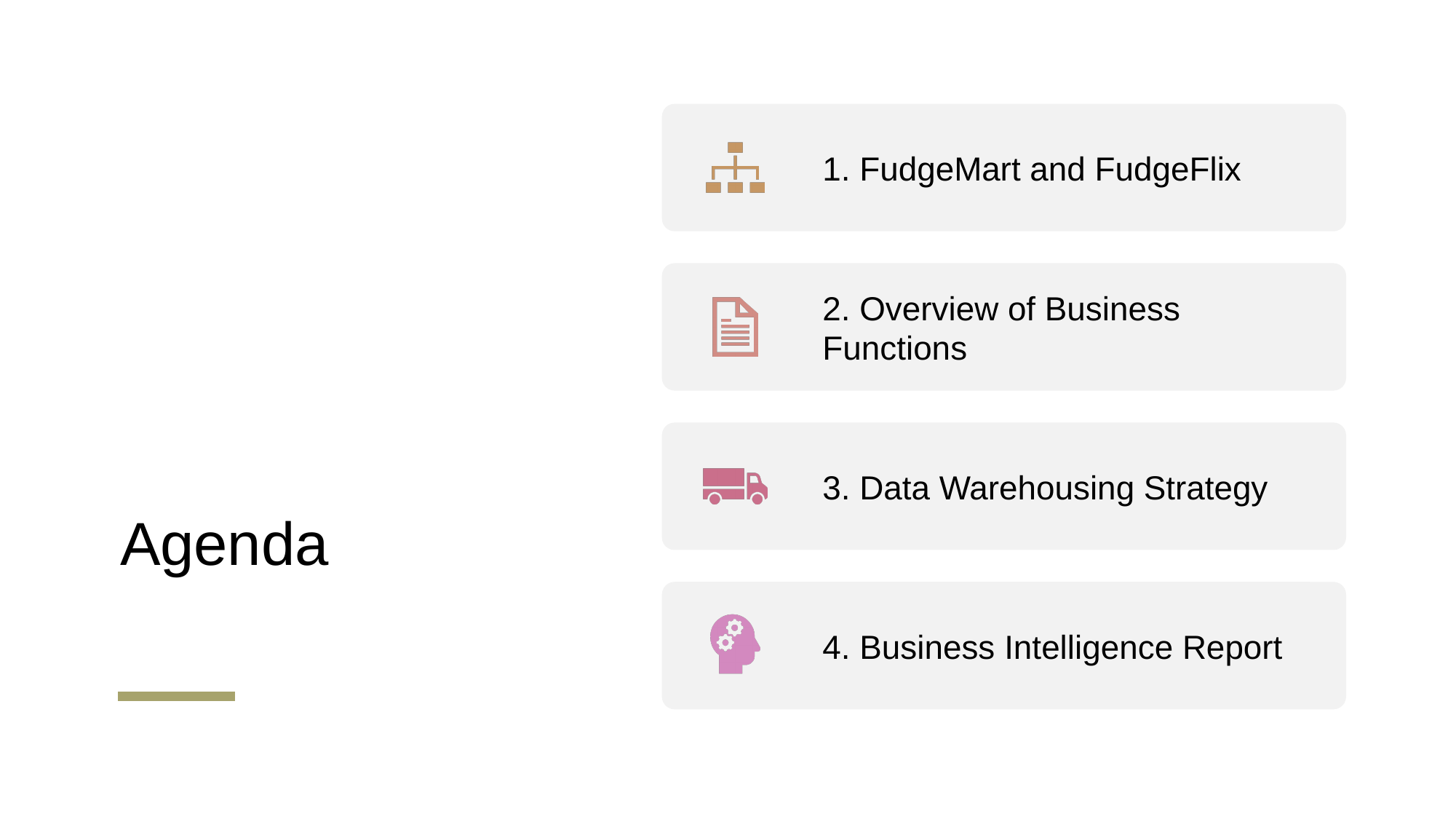

1. FudgeMart and FudgeFlix
2. Overview of Business Functions
3. Data Warehousing Strategy
4. Business Intelligence Report
# Agenda